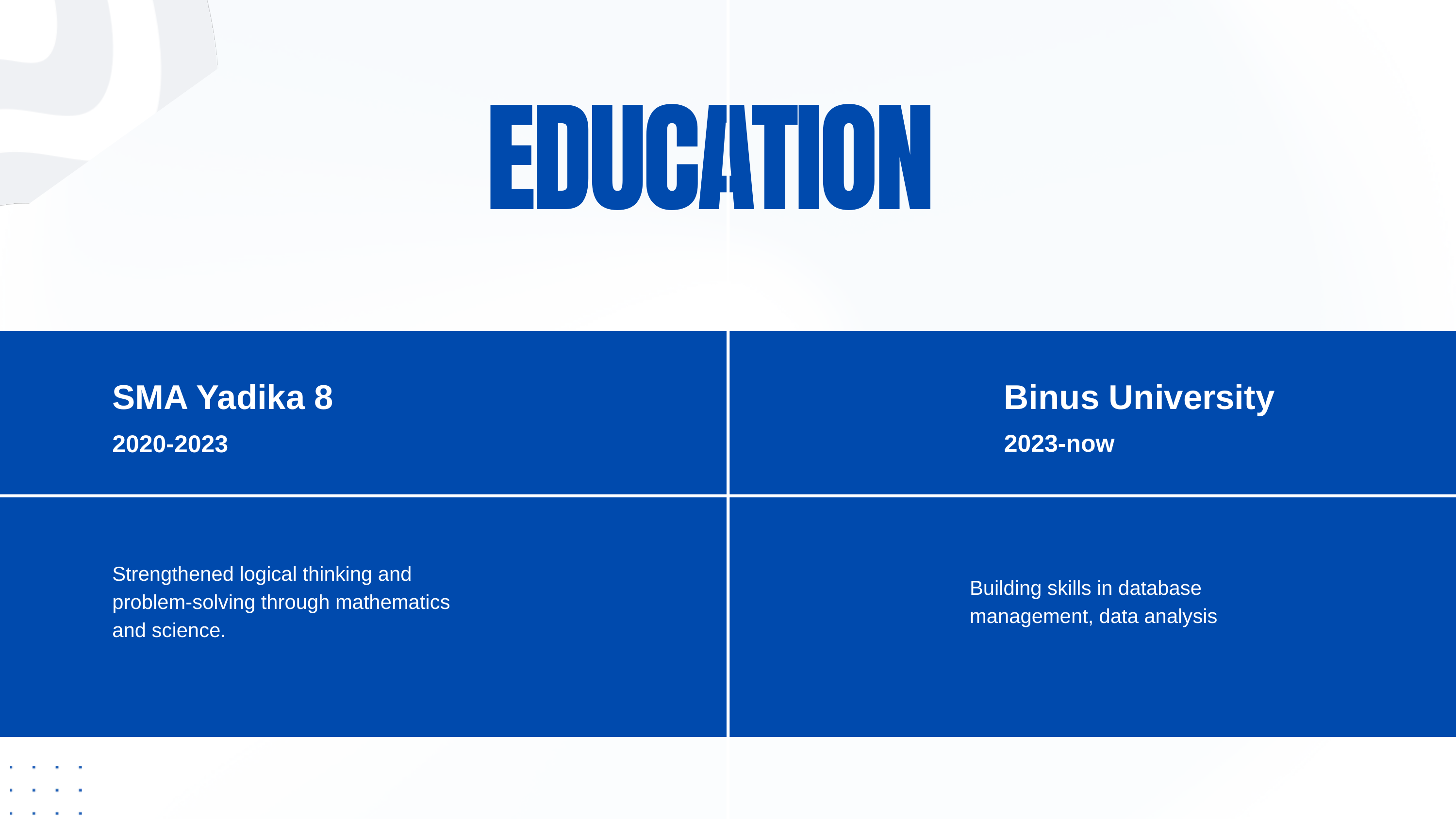

EDUCATION

Binus University
SMA Yadika 8
2023-now
2020-2023

Strengthened logical thinking and problem-solving through mathematics and science.
Building skills in database management, data analysis